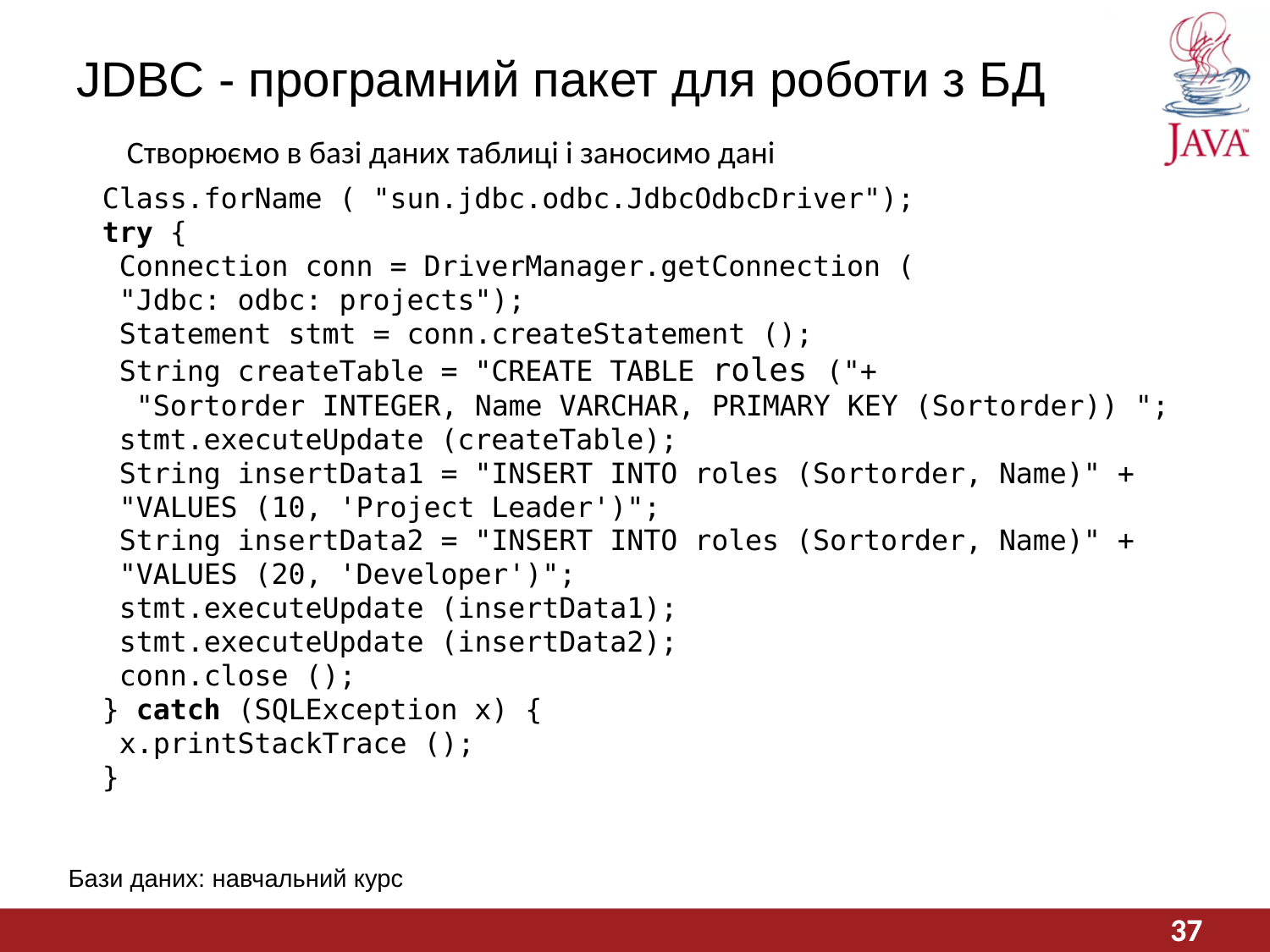

# JDBC - програмний пакет для роботи з БД
Створюємо в базі даних таблиці і заносимо дані
Class.forName ( "sun.jdbc.odbc.JdbcOdbcDriver");
try {
 Connection conn = DriverManager.getConnection (
 "Jdbc: odbc: projects");
 Statement stmt = conn.createStatement ();
 String createTable = "CREATE TABLE roles ("+
  "Sortorder INTEGER, Name VARCHAR, PRIMARY KEY (Sortorder)) ";
 stmt.executeUpdate (createTable);
 String insertData1 = "INSERT INTO roles (Sortorder, Name)" +
 "VALUES (10, 'Project Leader')";
 String insertData2 = "INSERT INTO roles (Sortorder, Name)" +
 "VALUES (20, 'Developer')";
 stmt.executeUpdate (insertData1);
 stmt.executeUpdate (insertData2);
 conn.close ();
} catch (SQLException x) {
 x.printStackTrace ();
}
Бази даних: навчальний курс